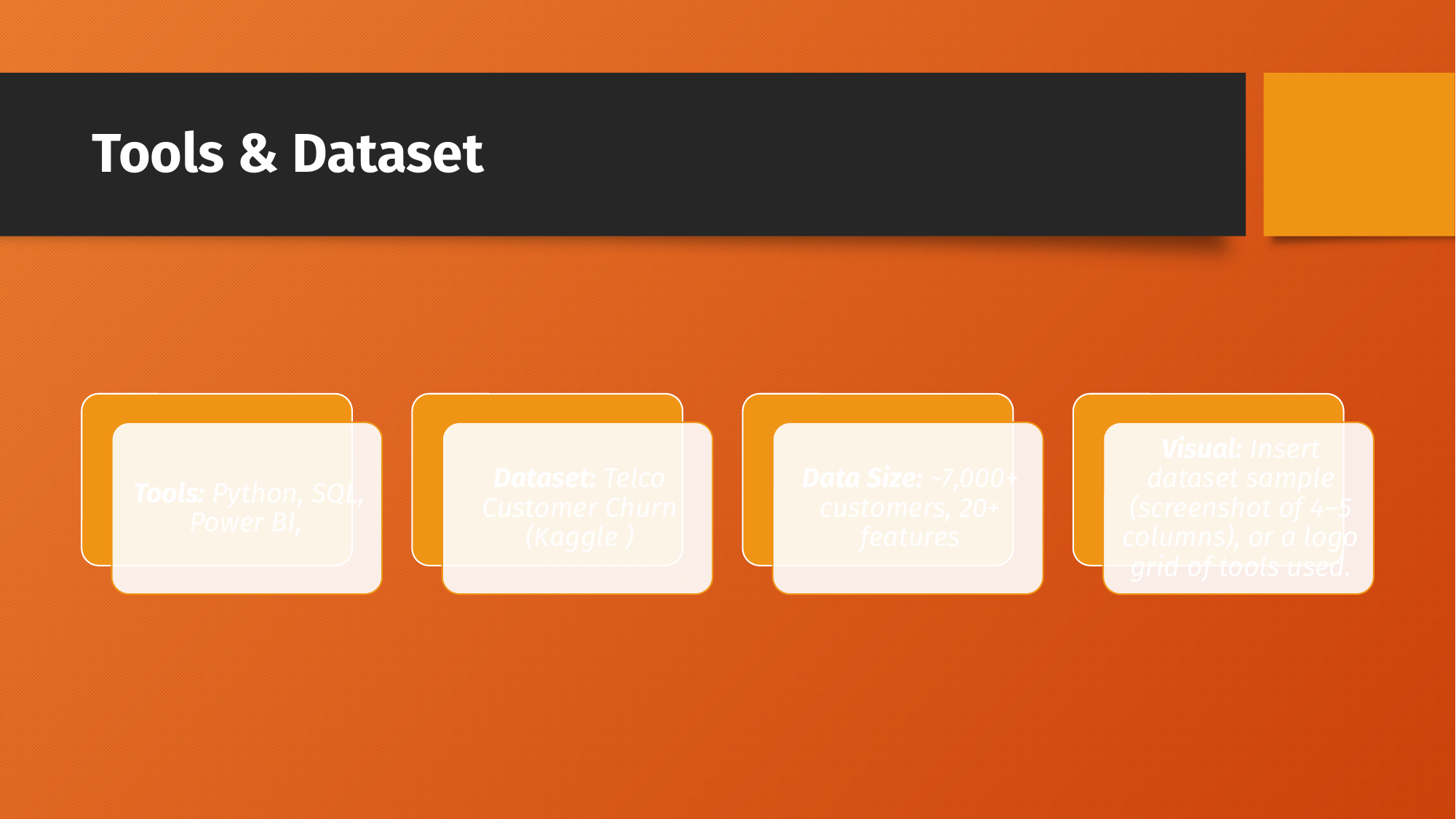

# Tools & Dataset
Tools: Python, SQL, Power BI,
Dataset: Telco Customer Churn (Kaggle )
Data Size: ~7,000+ customers, 20+ features
Visual: Insert dataset sample (screenshot of 4–5 columns), or a logo grid of tools used.